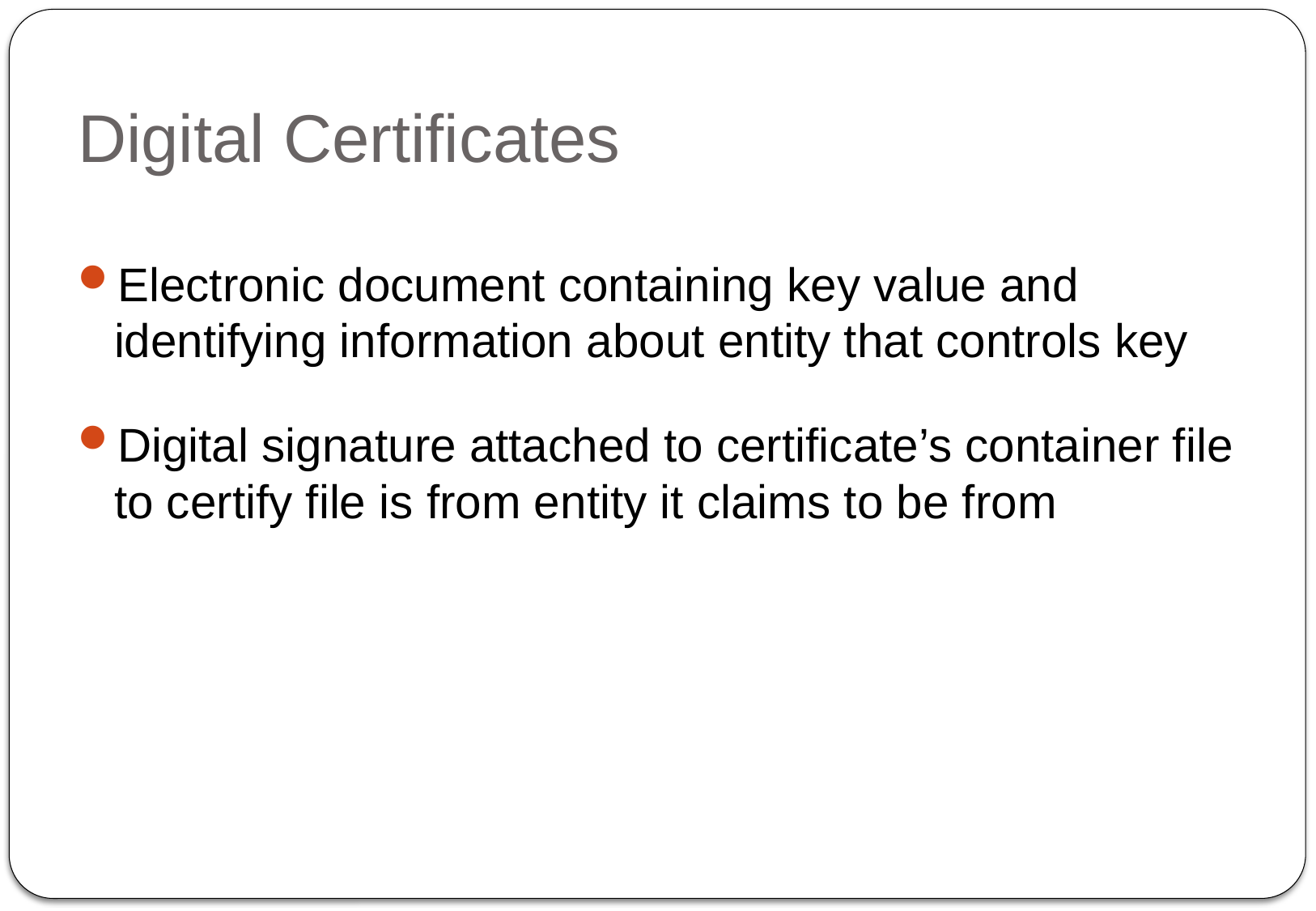

# Digital Certificates
Electronic document containing key value and identifying information about entity that controls key
Digital signature attached to certificate’s container file to certify file is from entity it claims to be from